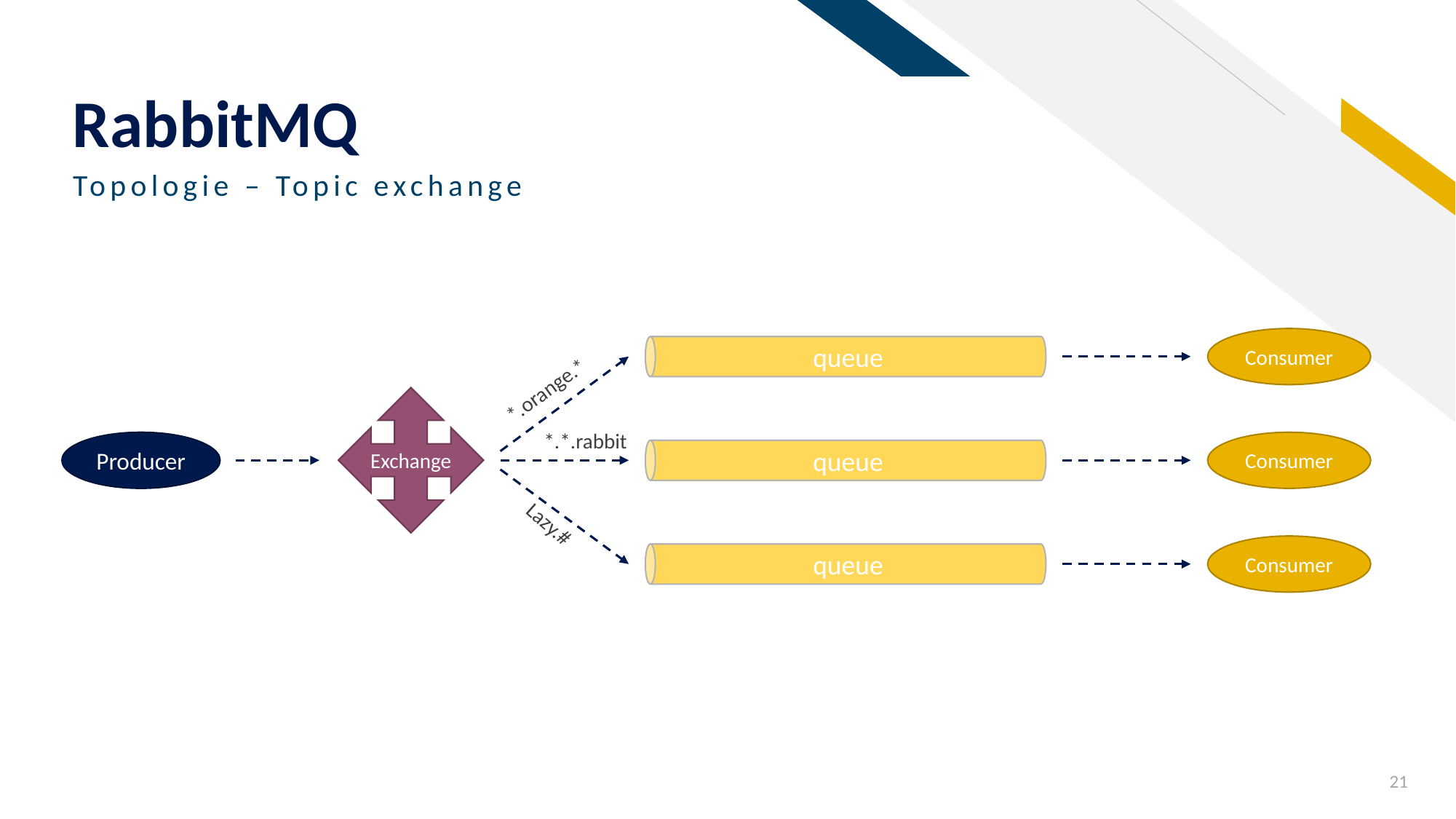

# RabbitMQ
queue
Topologie – Topic exchange
queue
Consumer
queue
*.orange.*
Exchange
*.*.rabbit
Producer
Consumer
Lazy.#
Consumer
21